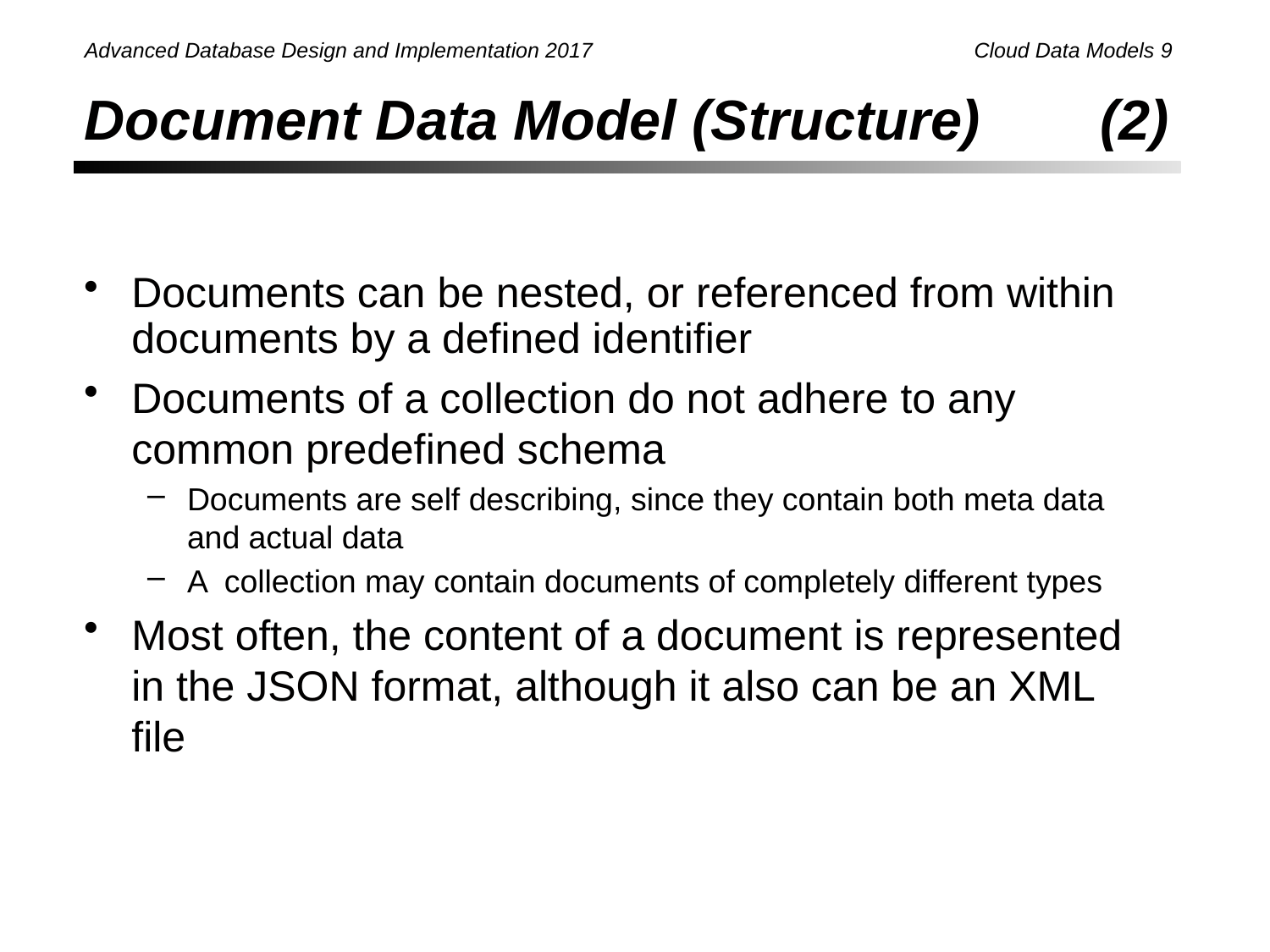

# Document Data Model (Structure)	(2)
Documents can be nested, or referenced from within documents by a defined identifier
Documents of a collection do not adhere to any common predefined schema
Documents are self describing, since they contain both meta data and actual data
A  collection may contain documents of completely different types
Most often, the content of a document is represented in the JSON format, although it also can be an XML file